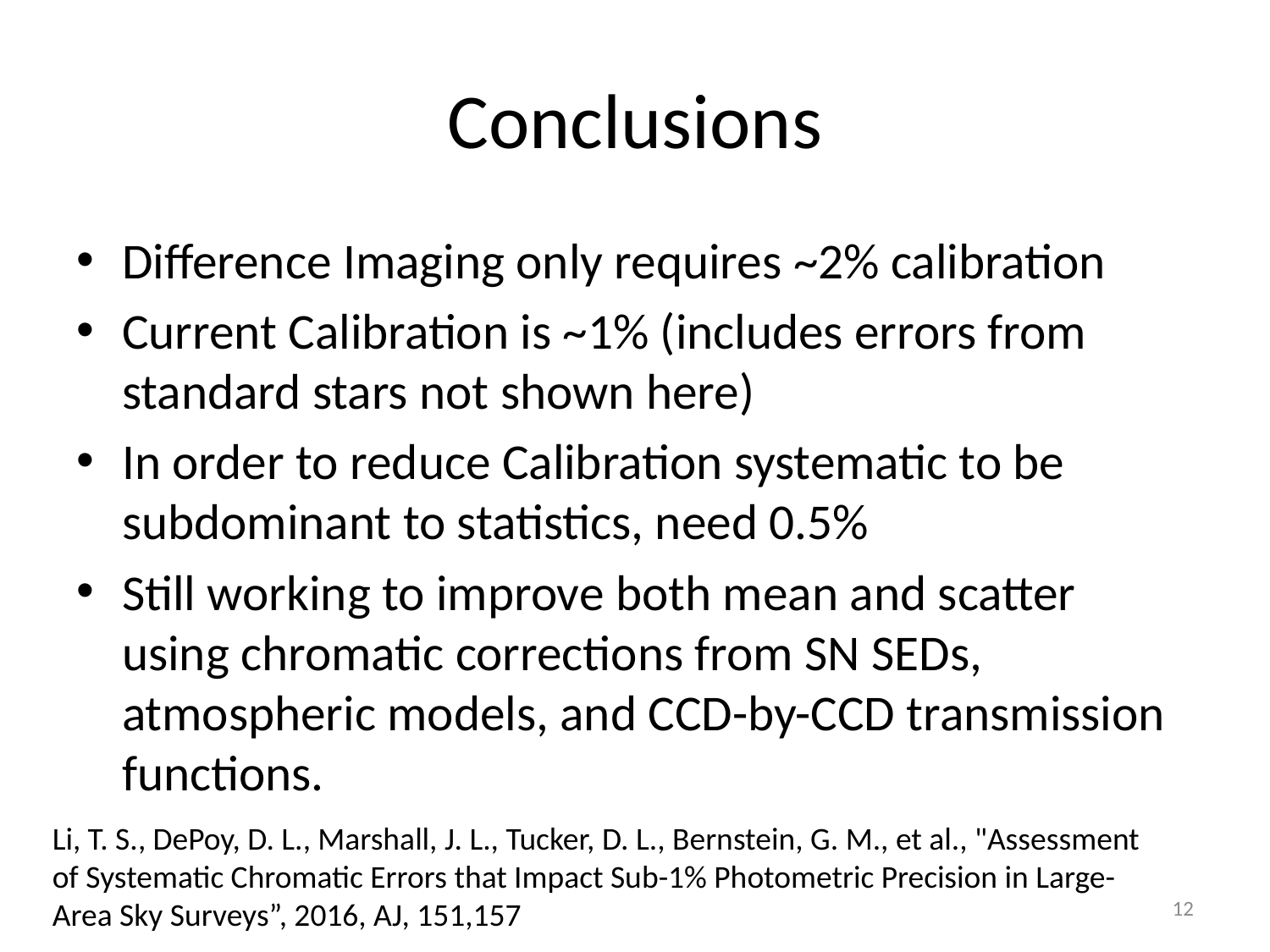

# Conclusions
Difference Imaging only requires ~2% calibration
Current Calibration is ~1% (includes errors from standard stars not shown here)
In order to reduce Calibration systematic to be subdominant to statistics, need 0.5%
Still working to improve both mean and scatter using chromatic corrections from SN SEDs,  atmospheric models, and CCD-by-CCD transmission functions.
Li, T. S., DePoy, D. L., Marshall, J. L., Tucker, D. L., Bernstein, G. M., et al., "Assessment of Systematic Chromatic Errors that Impact Sub-1% Photometric Precision in Large-Area Sky Surveys”, 2016, AJ, 151,157

12